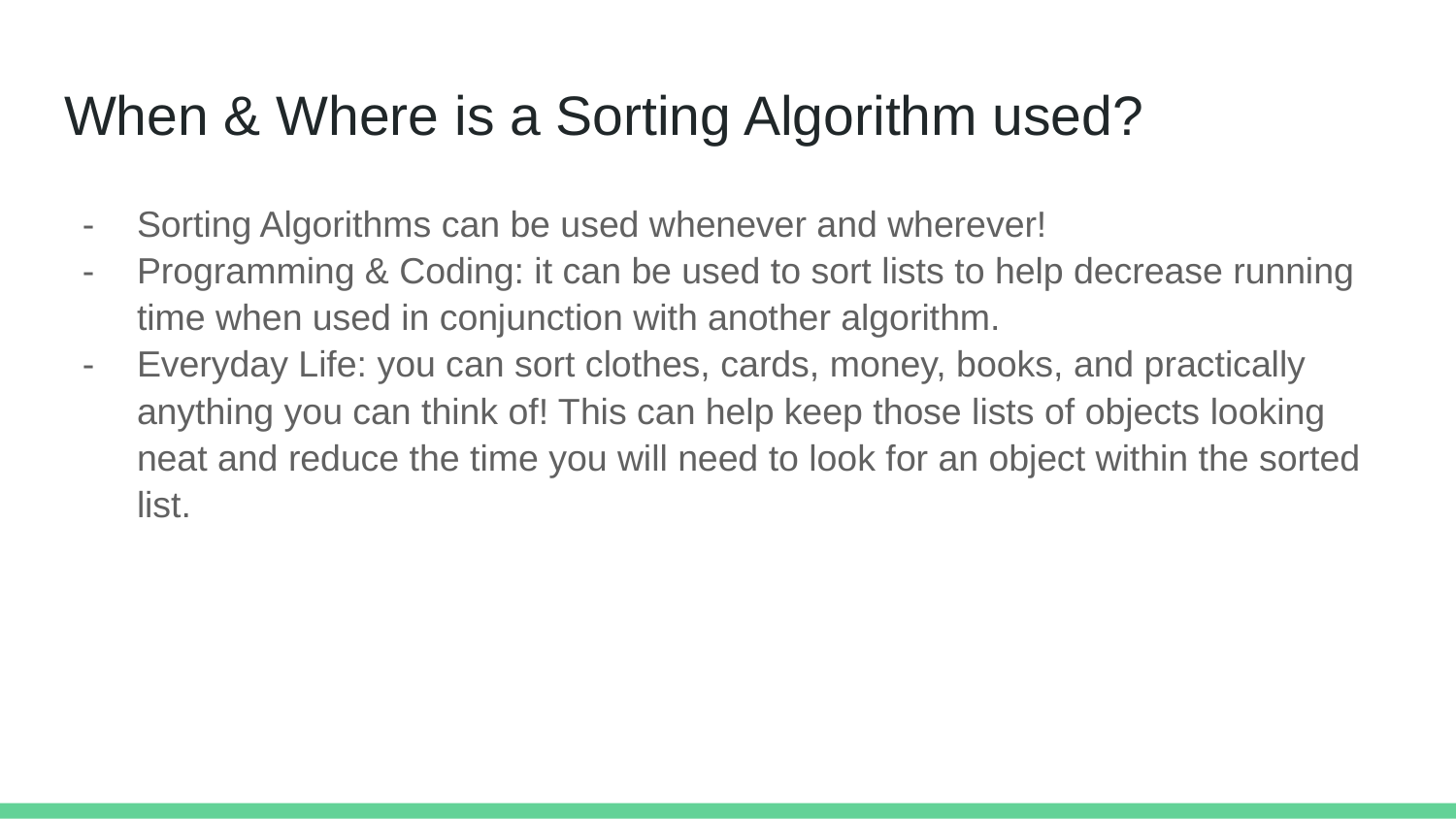

# When & Where is a Sorting Algorithm used?
Sorting Algorithms can be used whenever and wherever!
Programming & Coding: it can be used to sort lists to help decrease running time when used in conjunction with another algorithm.
Everyday Life: you can sort clothes, cards, money, books, and practically anything you can think of! This can help keep those lists of objects looking neat and reduce the time you will need to look for an object within the sorted list.